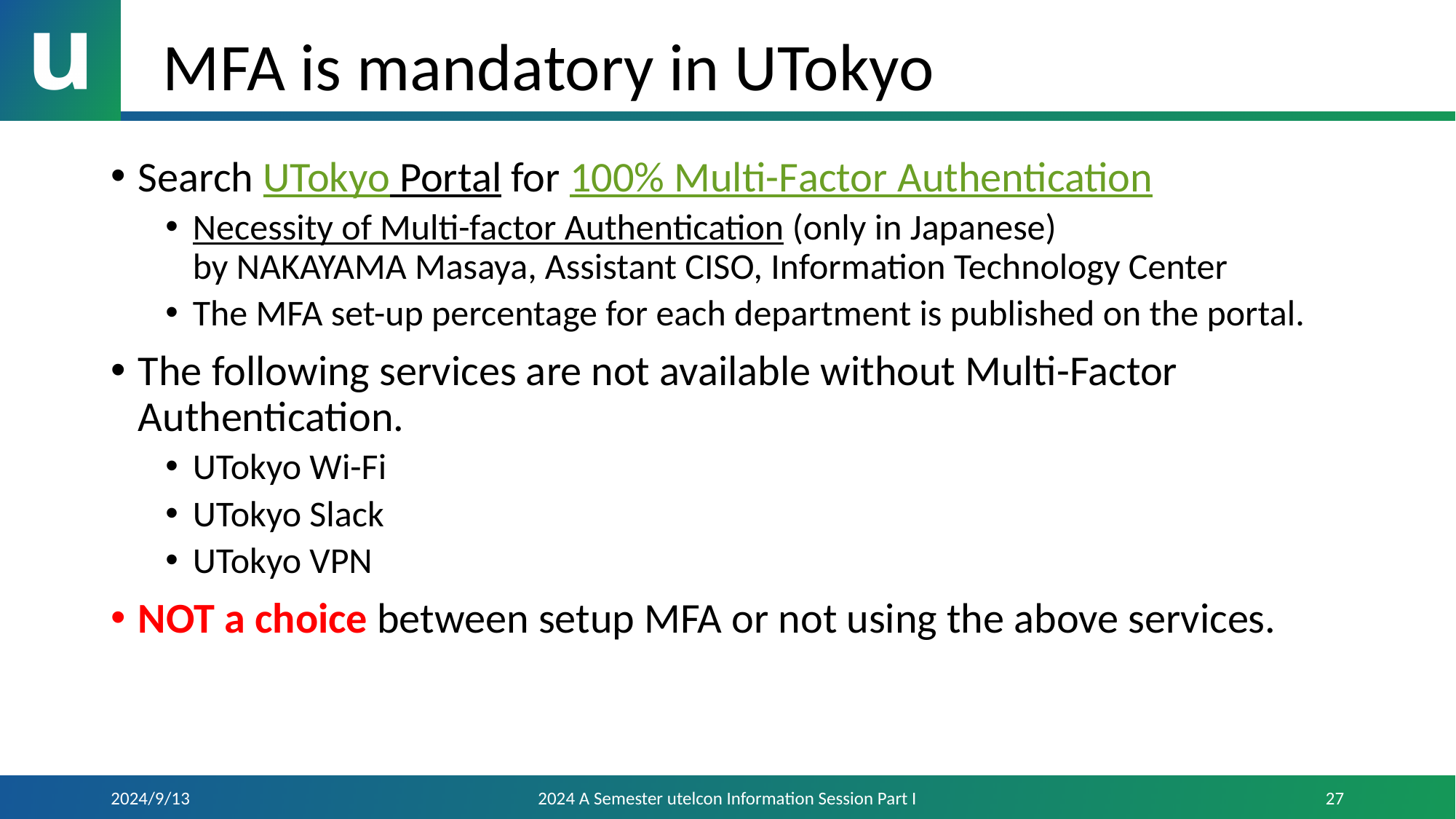

# MFA is mandatory in UTokyo
Search UTokyo Portal for 100% Multi-Factor Authentication
Necessity of Multi-factor Authentication (only in Japanese)
by NAKAYAMA Masaya, Assistant CISO, Information Technology Center
The MFA set-up percentage for each department is published on the portal.
The following services are not available without Multi-Factor Authentication.
UTokyo Wi-Fi
UTokyo Slack
UTokyo VPN
NOT a choice between setup MFA or not using the above services.

2024/9/13
2024 A Semester utelcon Information Session Part I
27